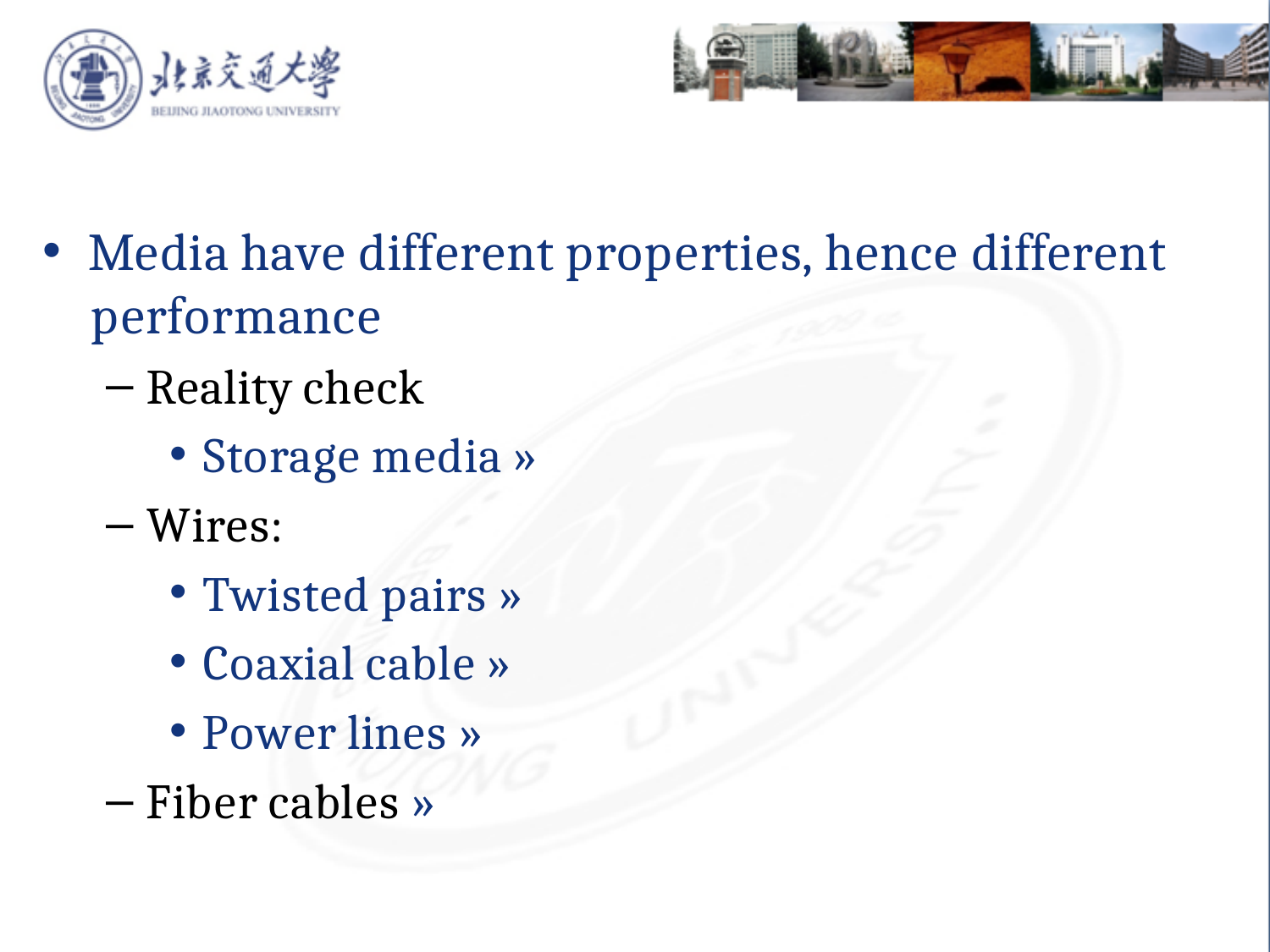

Media have different properties, hence different performance
Reality check
Storage media »
Wires:
Twisted pairs »
Coaxial cable »
Power lines »
Fiber cables »